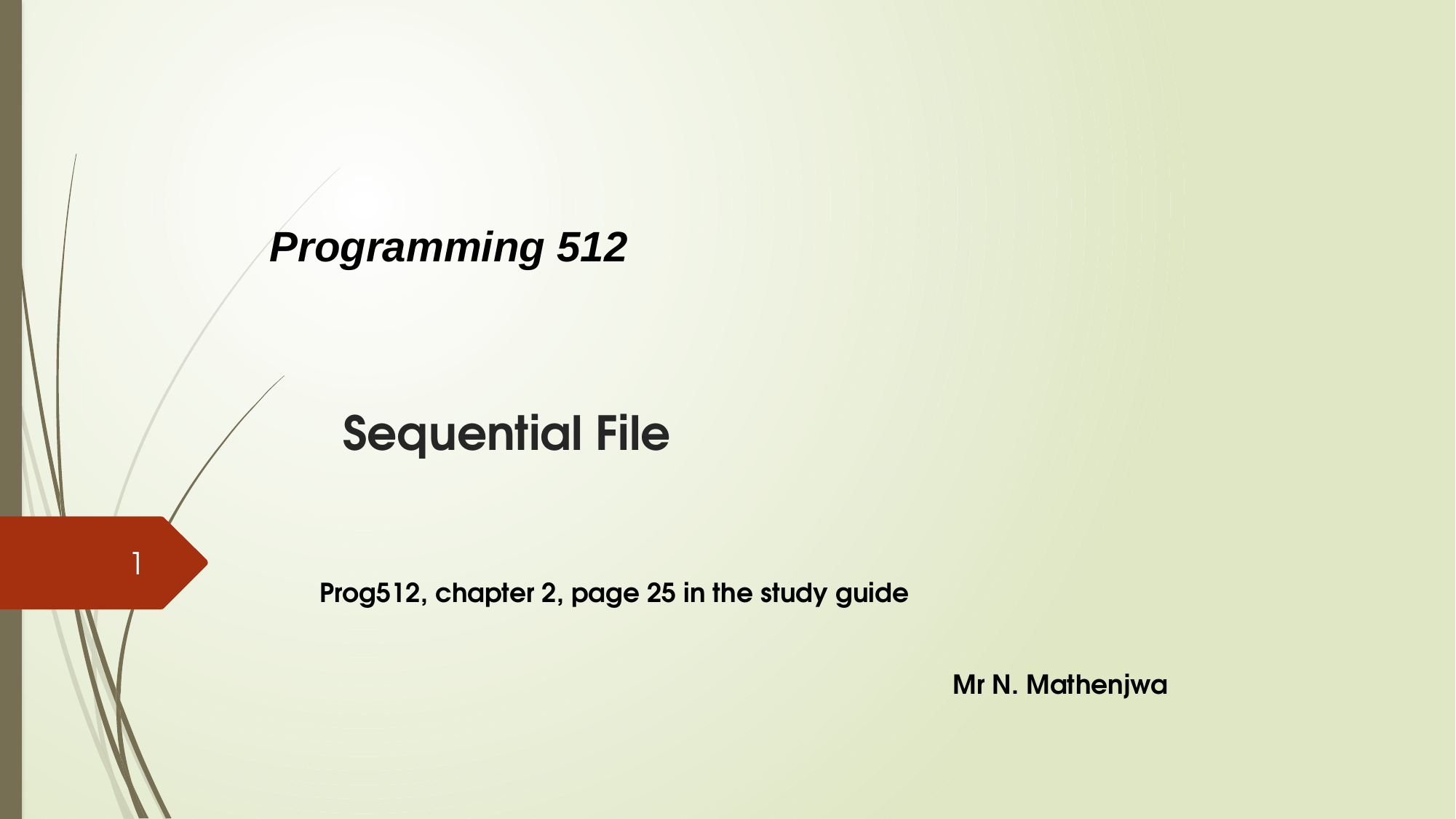

Programming 512
# Sequential File
1
Prog512, chapter 2, page 25 in the study guide

                                                                                       Mr N. Mathenjwa